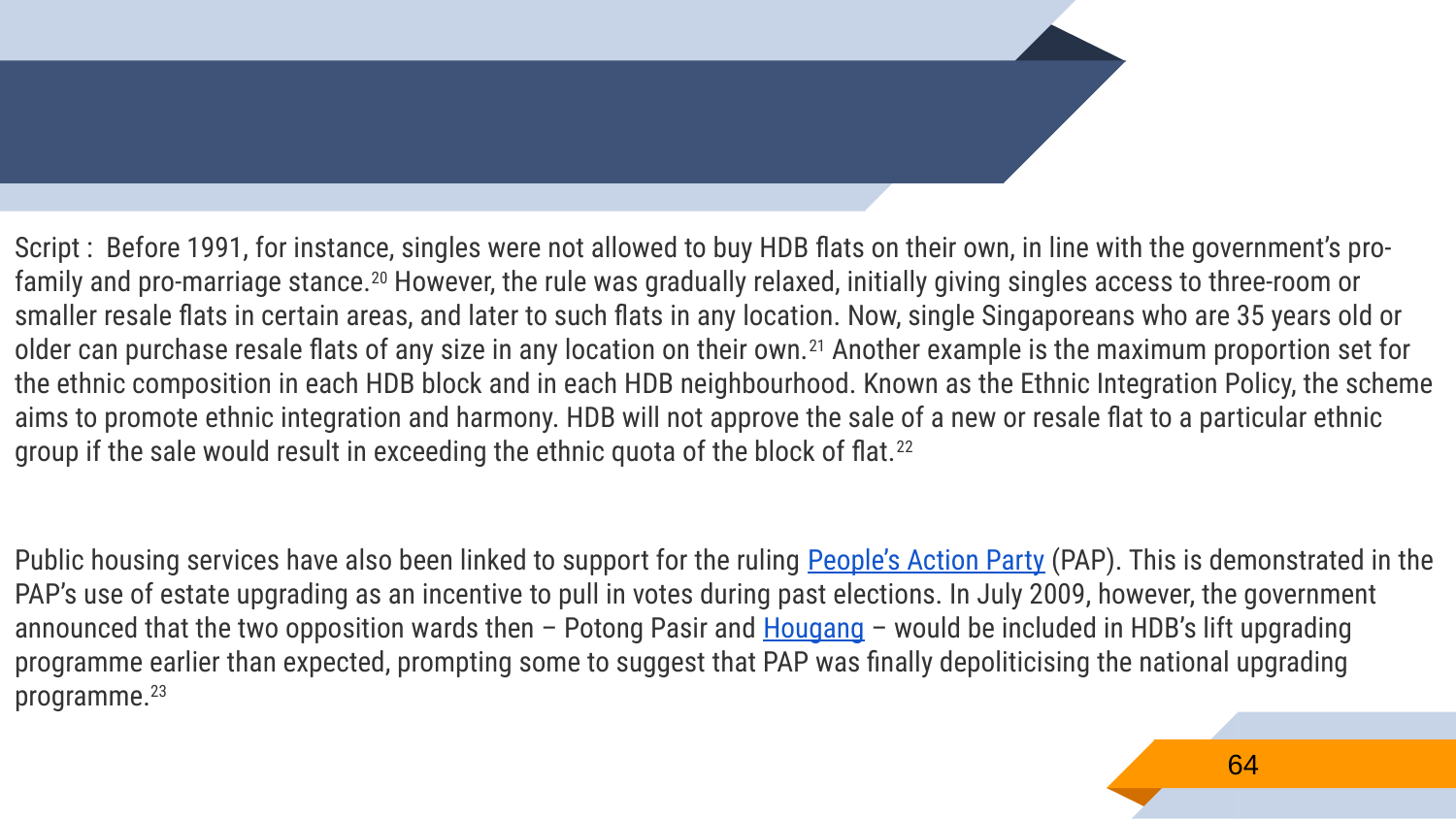

Script :  Before 1991, for instance, singles were not allowed to buy HDB flats on their own, in line with the government’s pro-family and pro-marriage stance.20 However, the rule was gradually relaxed, initially giving singles access to three-room or smaller resale flats in certain areas, and later to such flats in any location. Now, single Singaporeans who are 35 years old or older can purchase resale flats of any size in any location on their own.21 Another example is the maximum proportion set for the ethnic composition in each HDB block and in each HDB neighbourhood. Known as the Ethnic Integration Policy, the scheme aims to promote ethnic integration and harmony. HDB will not approve the sale of a new or resale flat to a particular ethnic group if the sale would result in exceeding the ethnic quota of the block of flat.22

Public housing services have also been linked to support for the ruling People’s Action Party (PAP). This is demonstrated in the PAP’s use of estate upgrading as an incentive to pull in votes during past elections. In July 2009, however, the government announced that the two opposition wards then – Potong Pasir and Hougang – would be included in HDB’s lift upgrading programme earlier than expected, prompting some to suggest that PAP was finally depoliticising the national upgrading programme.23

64